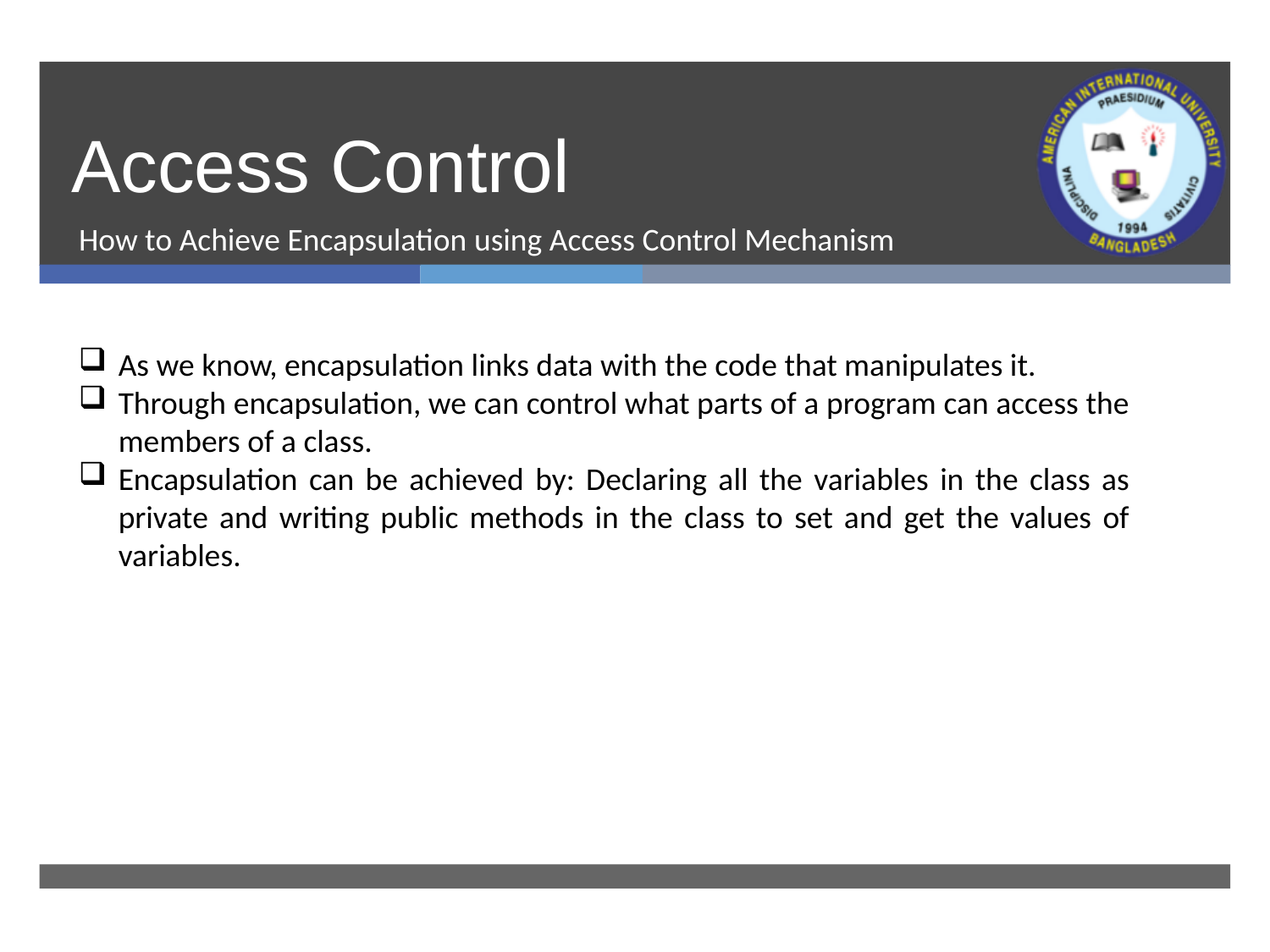

# Access Control
How to Achieve Encapsulation using Access Control Mechanism
As we know, encapsulation links data with the code that manipulates it.
Through encapsulation, we can control what parts of a program can access the members of a class.
Encapsulation can be achieved by: Declaring all the variables in the class as private and writing public methods in the class to set and get the values of variables.